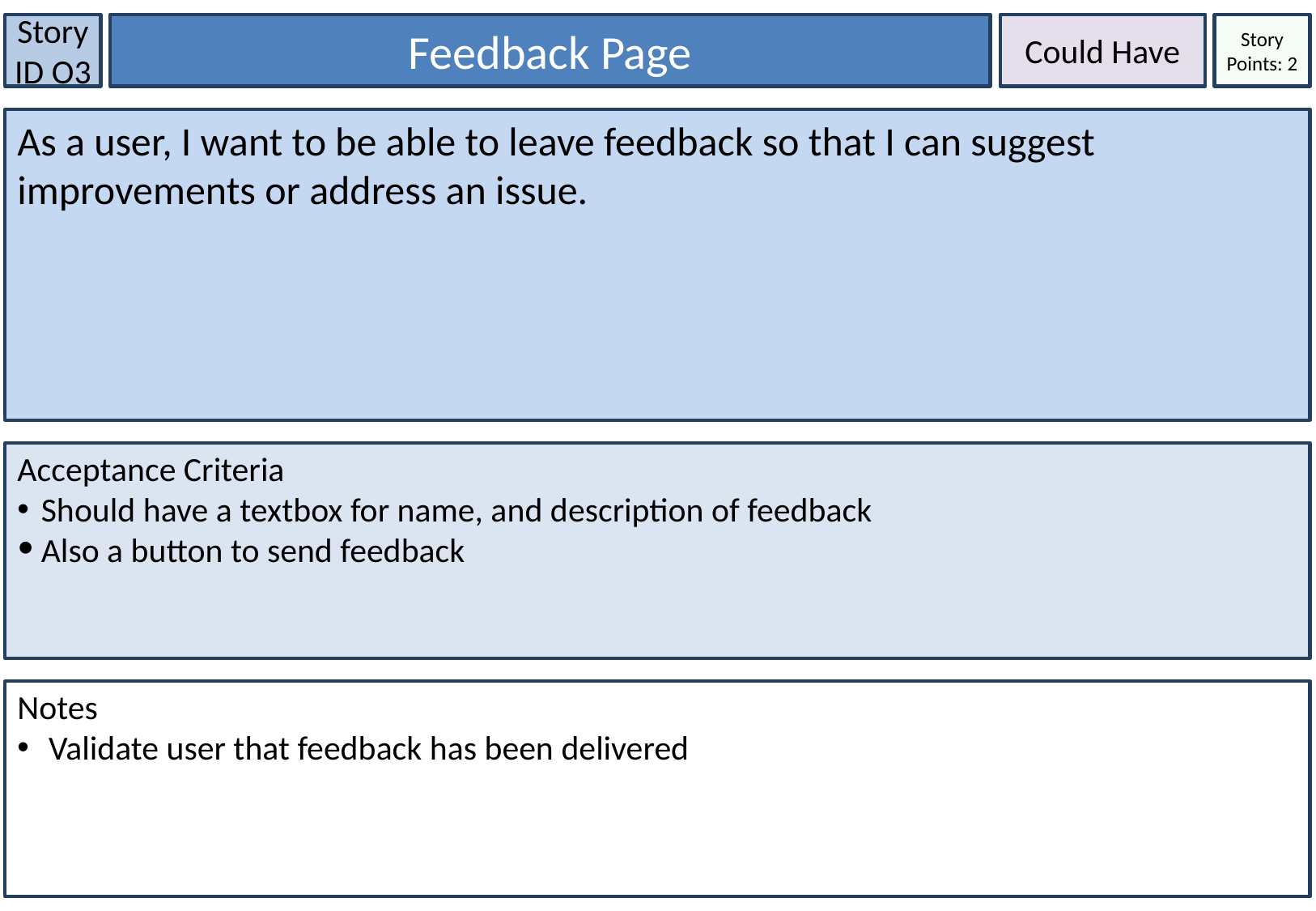

Feedback Page
Could Have
Story ID O3
Priority
Story Points: 2
As a user, I want to be able to leave feedback so that I can suggest improvements or address an issue.

Acceptance Criteria
Should have a textbox for name, and description of feedback
Also a button to send feedback
Notes
 Validate user that feedback has been delivered